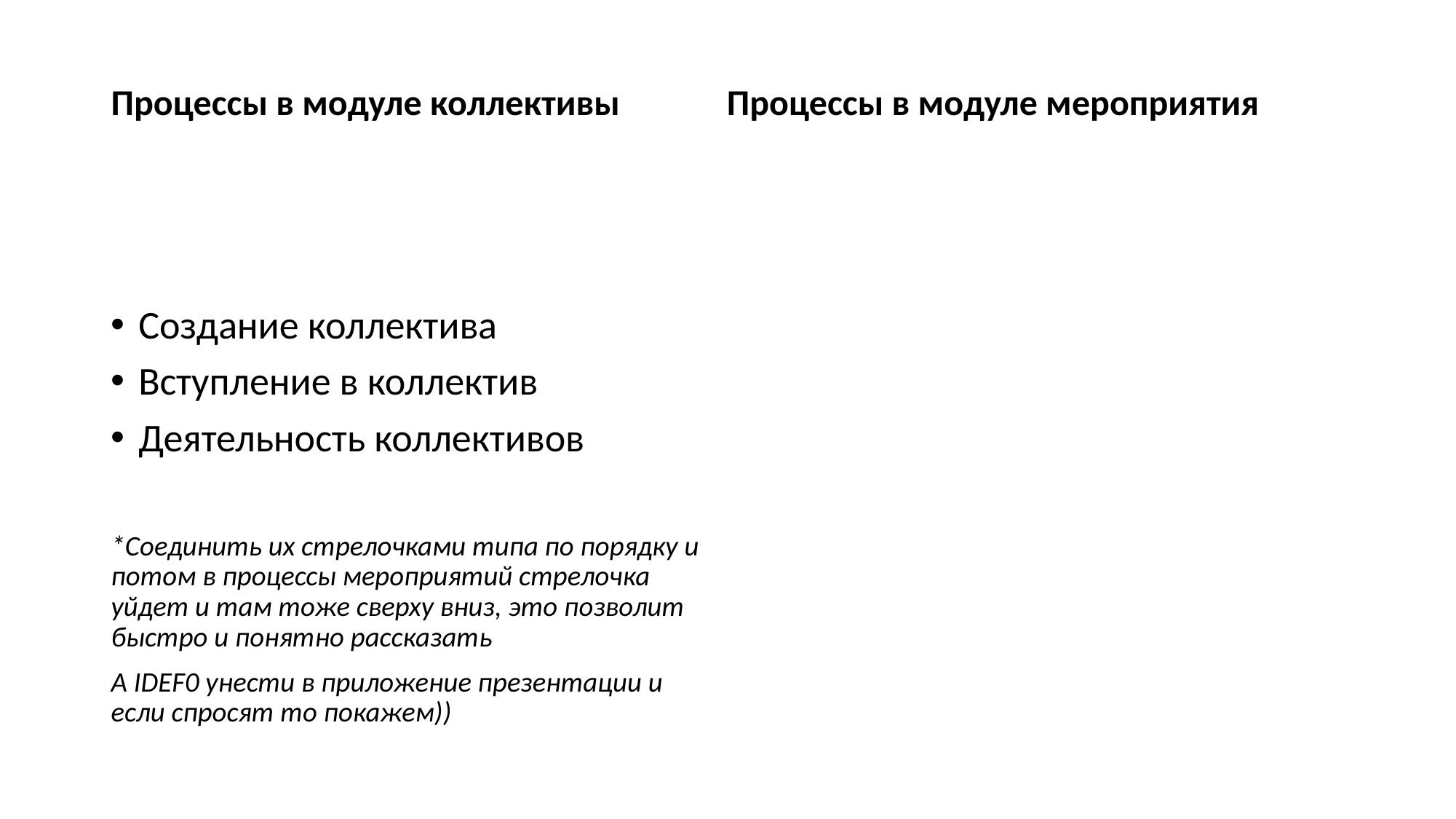

Процессы в модуле коллективы
Процессы в модуле мероприятия
Создание коллектива
Вступление в коллектив
Деятельность коллективов

*Соединить их стрелочками типа по порядку и потом в процессы мероприятий стрелочка уйдет и там тоже сверху вниз, это позволит быстро и понятно рассказать
А IDEF0 унести в приложение презентации и если спросят то покажем))